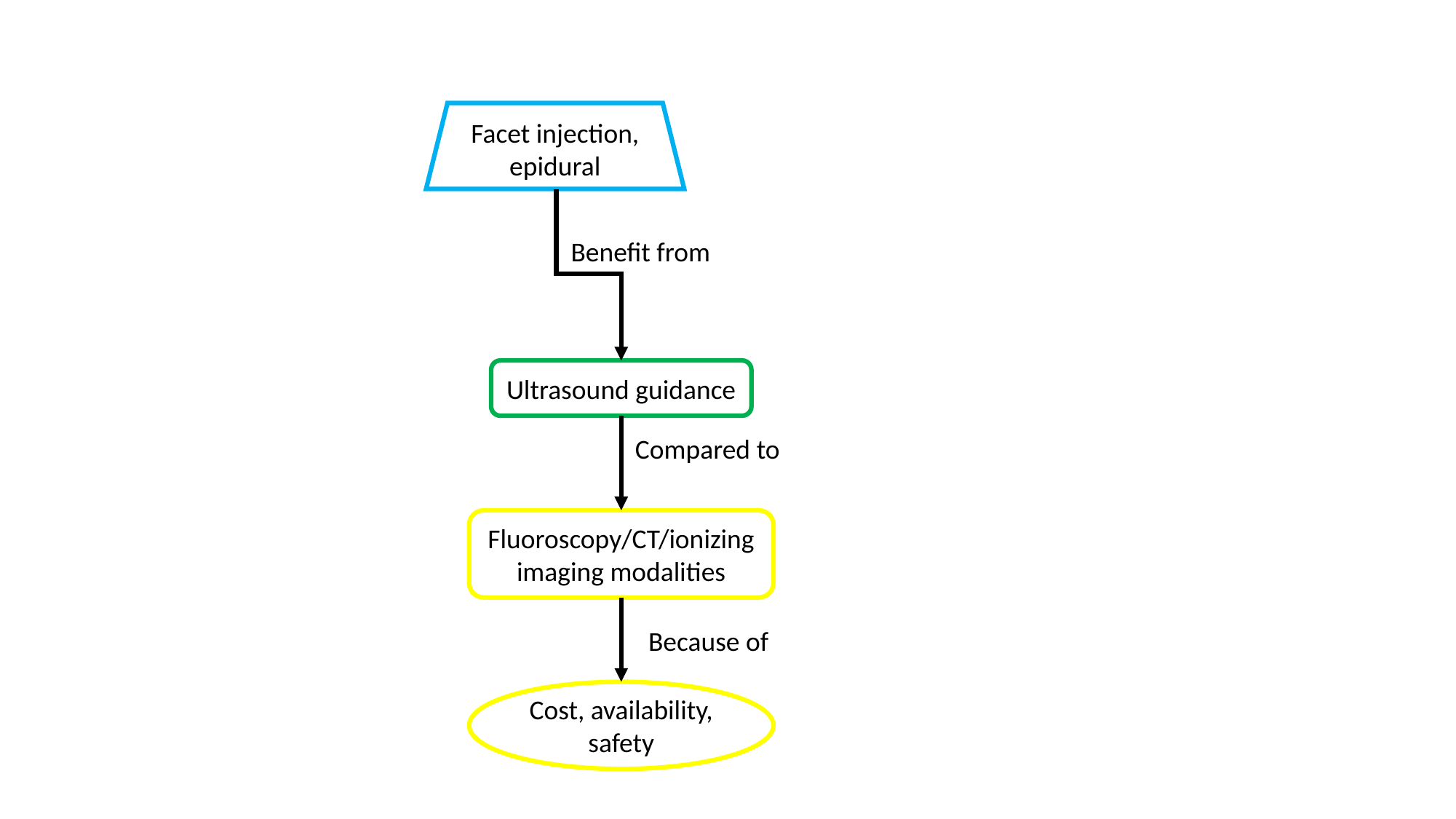

Facet injection, epidural
Benefit from
Ultrasound guidance
Compared to
Fluoroscopy/CT/ionizing imaging modalities
Because of
Cost, availability, safety